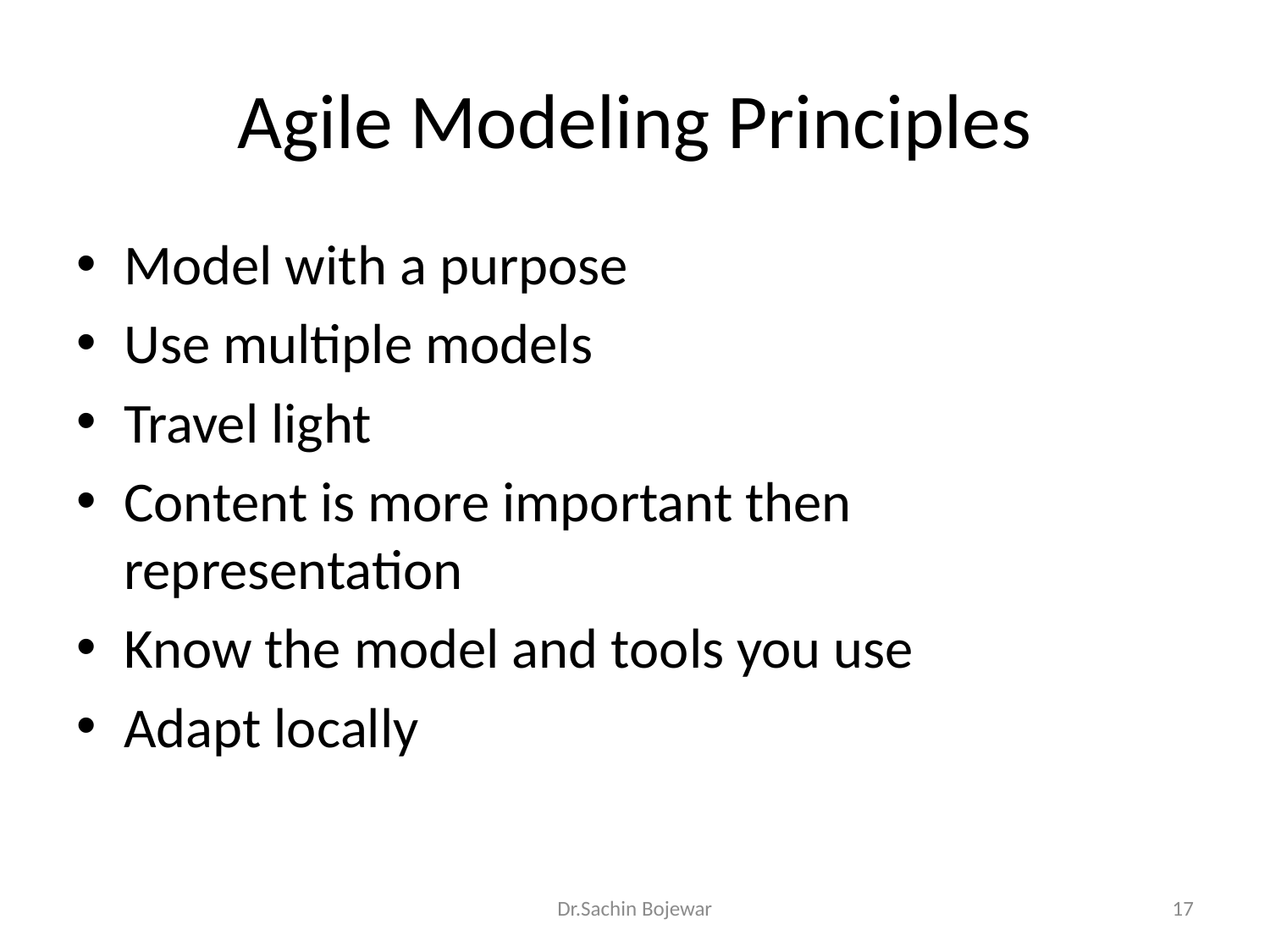

# Agile Modeling Principles
Model with a purpose
Use multiple models
Travel light
Content is more important then representation
Know the model and tools you use
Adapt locally

Dr.Sachin Bojewar
17